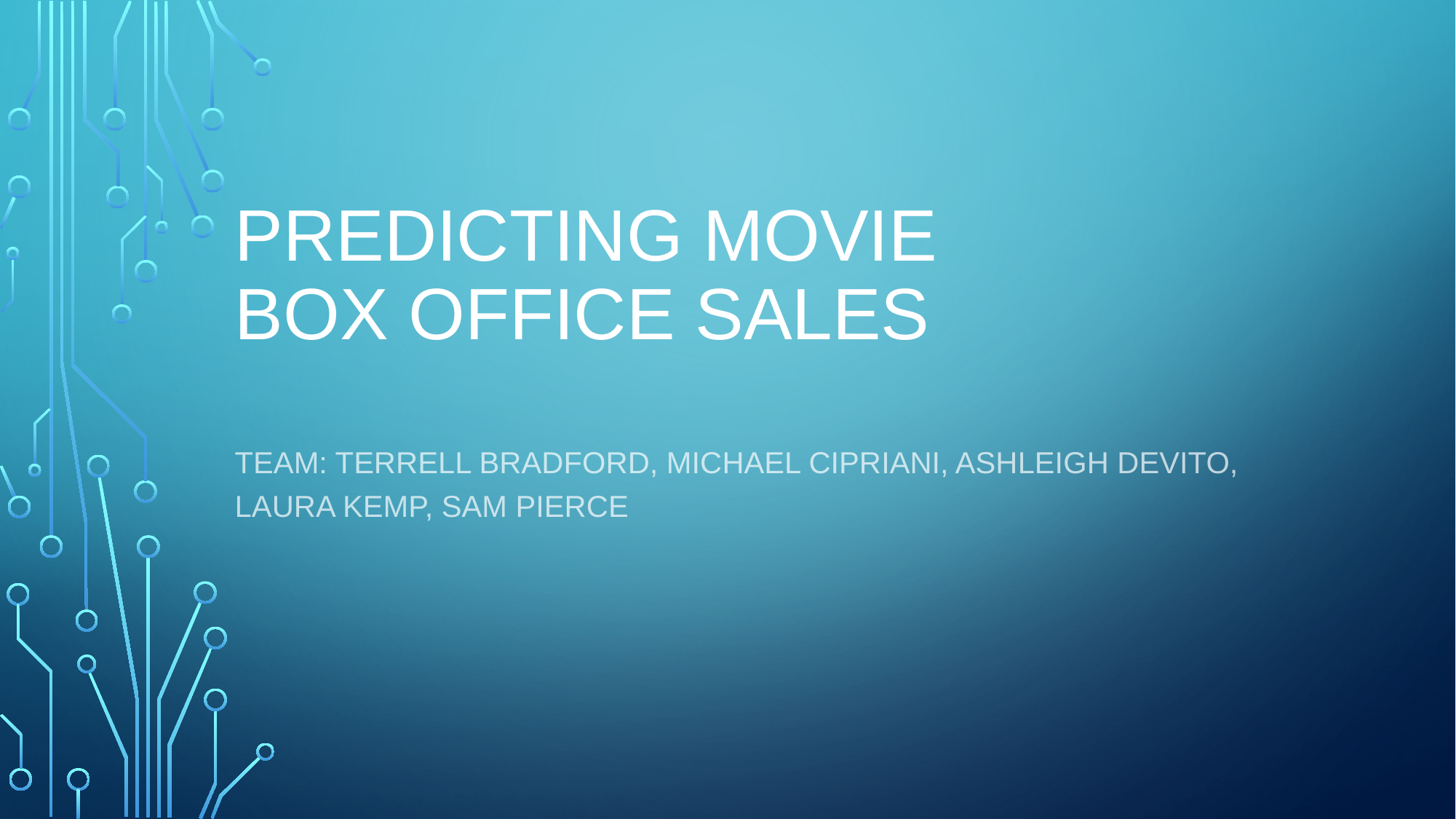

# Predicting Movie Box office sales
Team: Terrell Bradford, Michael Cipriani, Ashleigh DeVito, Laura Kemp, Sam Pierce